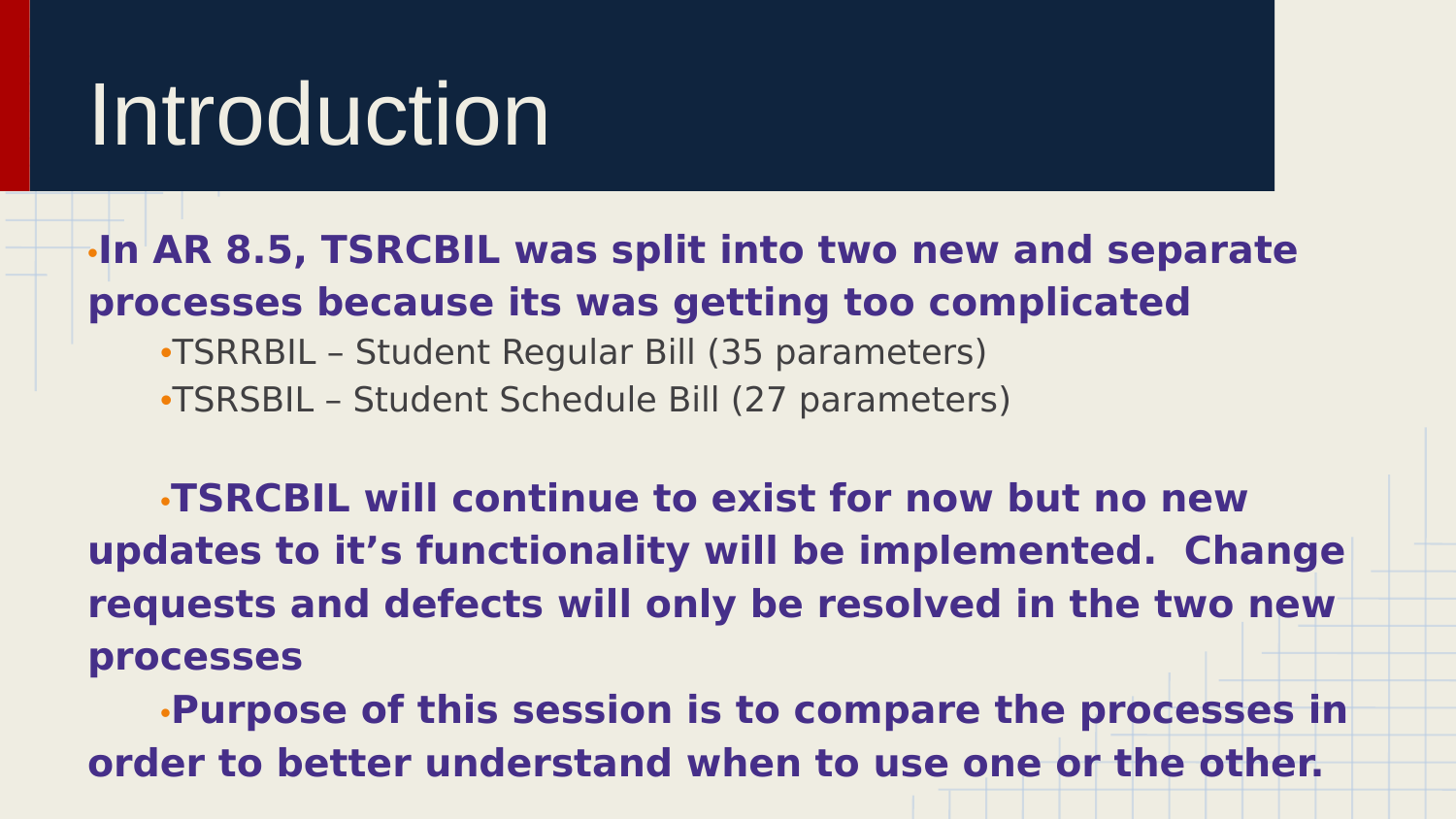

# Introduction
•In AR 8.5, TSRCBIL was split into two new and separate processes because its was getting too complicated
•TSRRBIL – Student Regular Bill (35 parameters)
•TSRSBIL – Student Schedule Bill (27 parameters)

•TSRCBIL will continue to exist for now but no new updates to it’s functionality will be implemented.  Change requests and defects will only be resolved in the two new processes
•Purpose of this session is to compare the processes in order to better understand when to use one or the other.